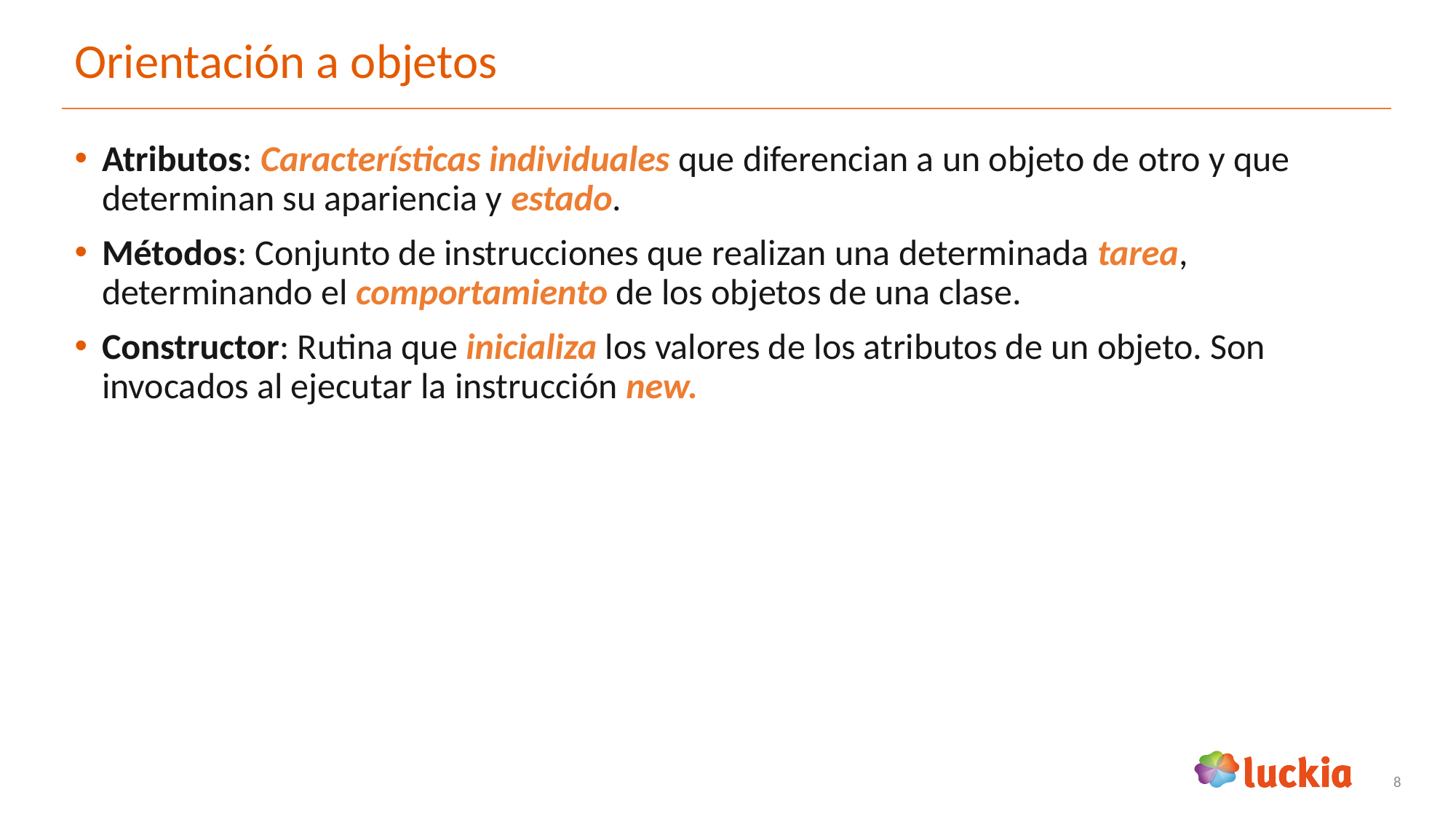

# Orientación a objetos
Atributos: Características individuales que diferencian a un objeto de otro y que determinan su apariencia y estado.
Métodos: Conjunto de instrucciones que realizan una determinada tarea, determinando el comportamiento de los objetos de una clase.
Constructor: Rutina que inicializa los valores de los atributos de un objeto. Son invocados al ejecutar la instrucción new.

8